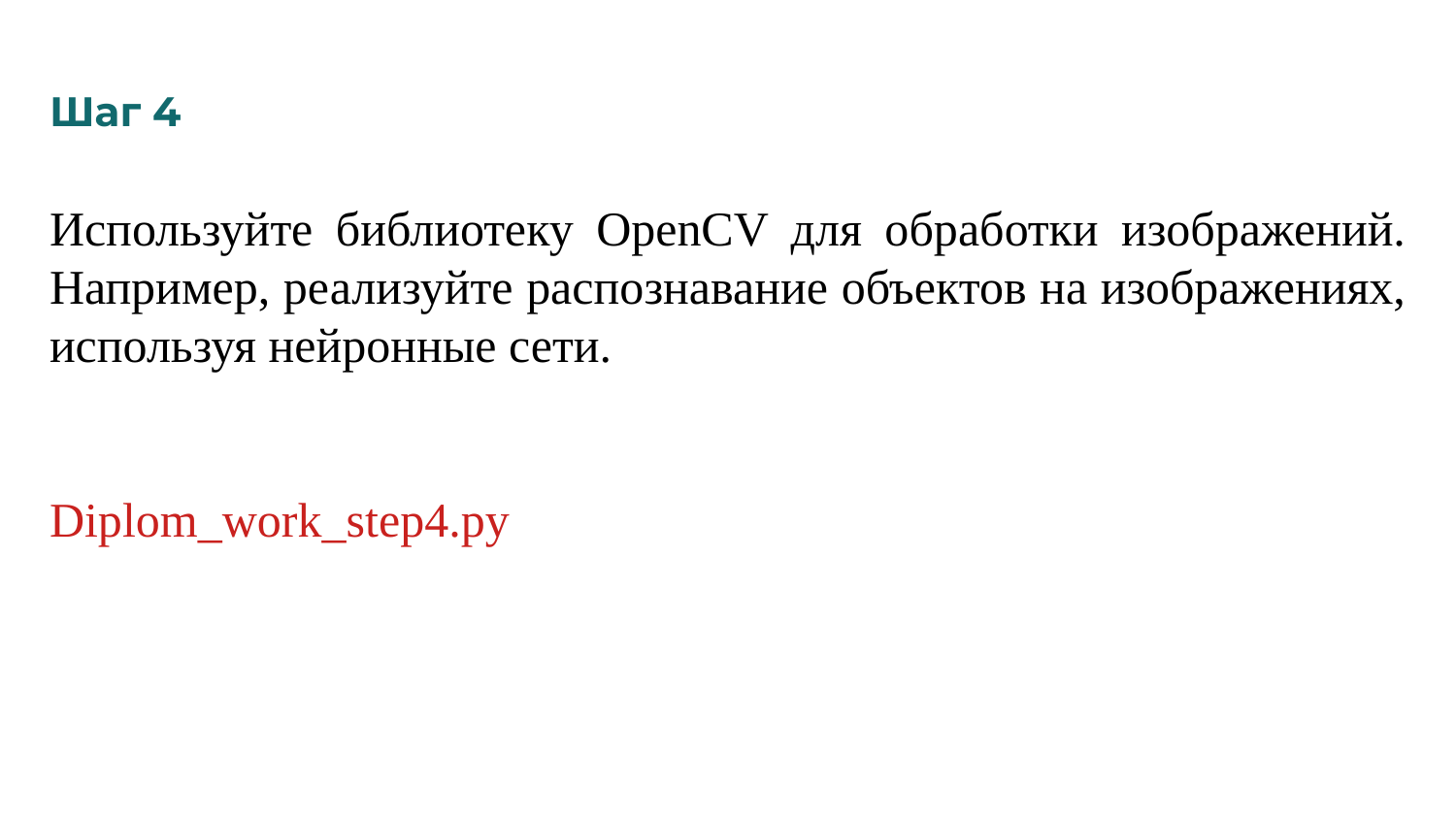

# Шаг 4
Используйте библиотеку OpenCV для обработки изображений. Например, реализуйте распознавание объектов на изображениях, используя нейронные сети.

Diplom_work_step4.py